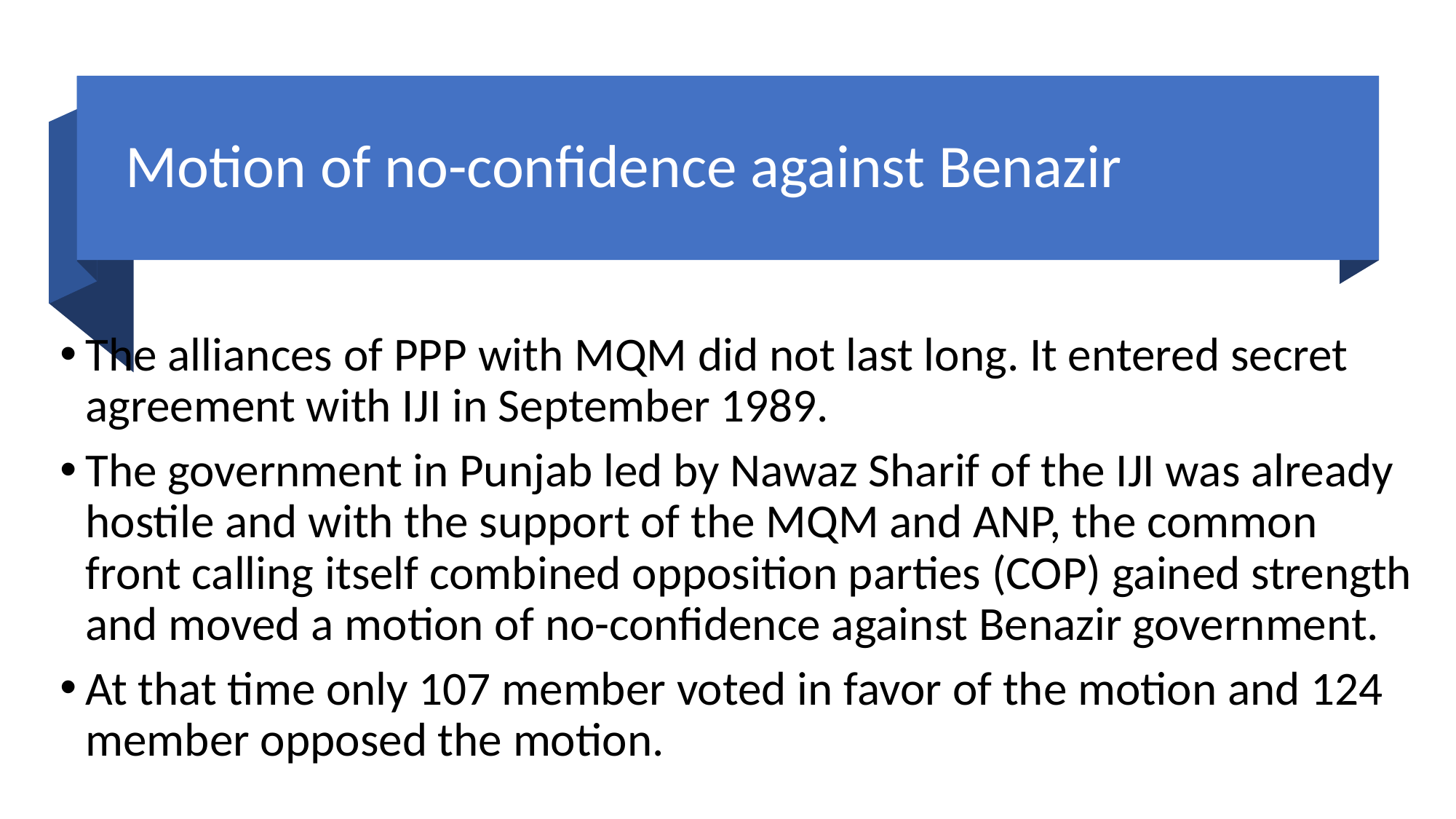

# Motion of no-confidence against Benazir

The alliances of PPP with MQM did not last long. It entered secret agreement with IJI in September 1989.
The government in Punjab led by Nawaz Sharif of the IJI was already hostile and with the support of the MQM and ANP, the common front calling itself combined opposition parties (COP) gained strength and moved a motion of no-confidence against Benazir government.
At that time only 107 member voted in favor of the motion and 124 member opposed the motion.